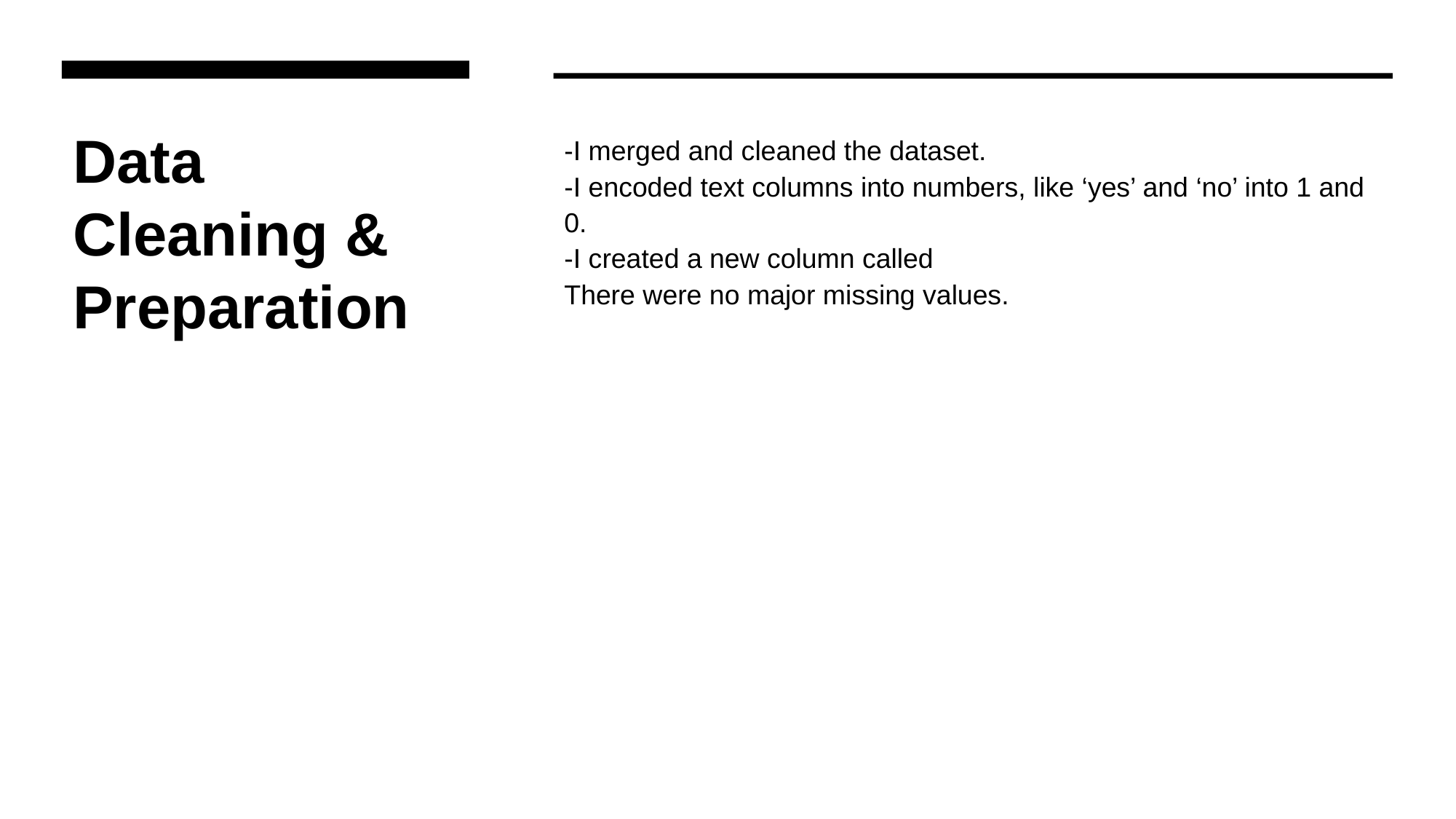

# Data Cleaning & Preparation
-I merged and cleaned the dataset.
-I encoded text columns into numbers, like ‘yes’ and ‘no’ into 1 and 0.
-I created a new column called
There were no major missing values.